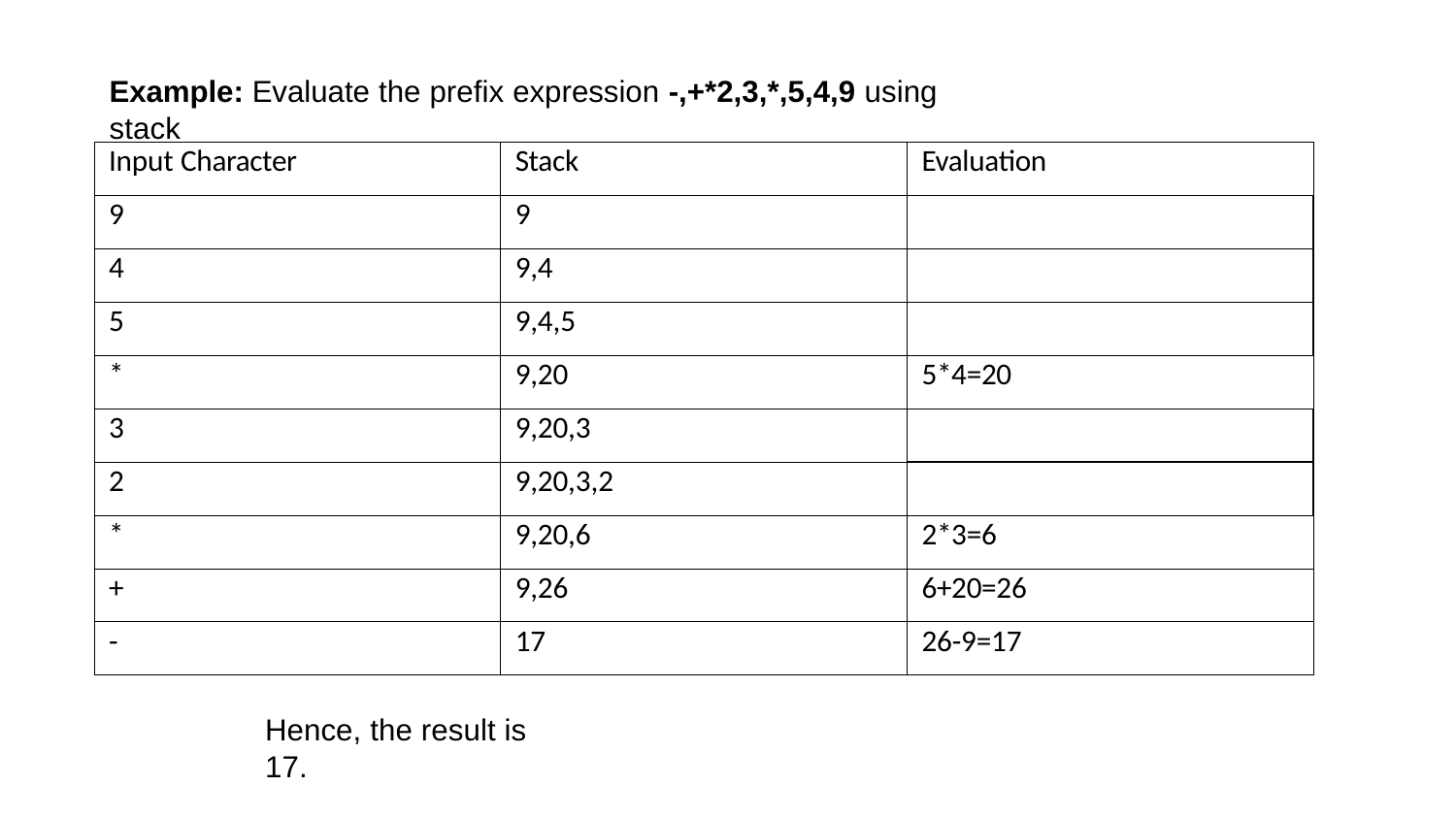

# Example: Evaluate the prefix expression -,+*2,3,*,5,4,9 using stack
| Input Character | Stack | Evaluation |
| --- | --- | --- |
| 9 | 9 |  |
| 4 | 9,4 |  |
| 5 | 9,4,5 |  |
| \* | 9,20 | 5\*4=20 |
| 3 | 9,20,3 |  |
| 2 | 9,20,3,2 |  |
| \* | 9,20,6 | 2\*3=6 |
| + | 9,26 | 6+20=26 |
| - | 17 | 26-9=17 |
Hence, the result is 17.